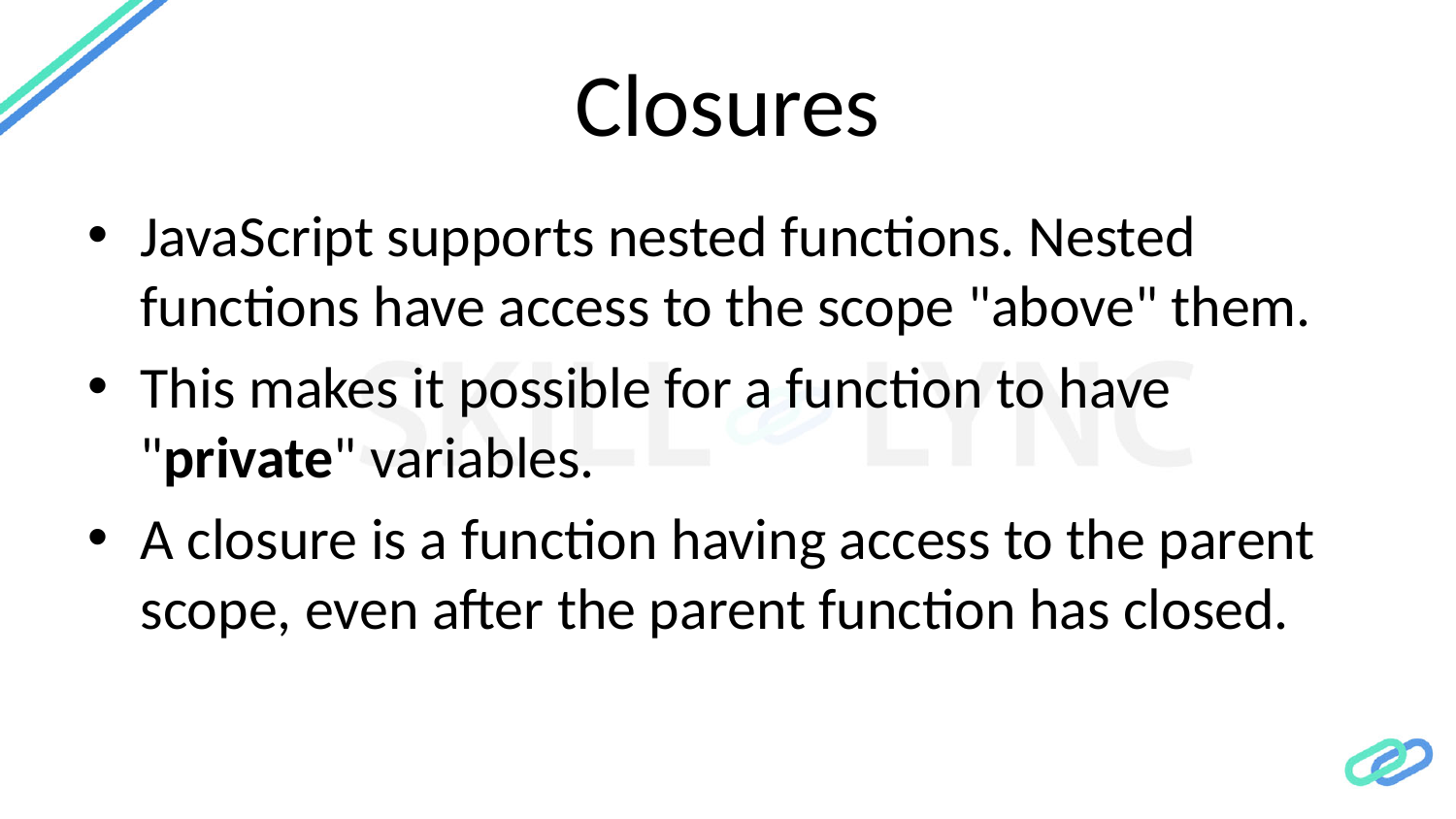

# Closures
JavaScript supports nested functions. Nested functions have access to the scope "above" them.
This makes it possible for a function to have "private" variables.
A closure is a function having access to the parent scope, even after the parent function has closed.